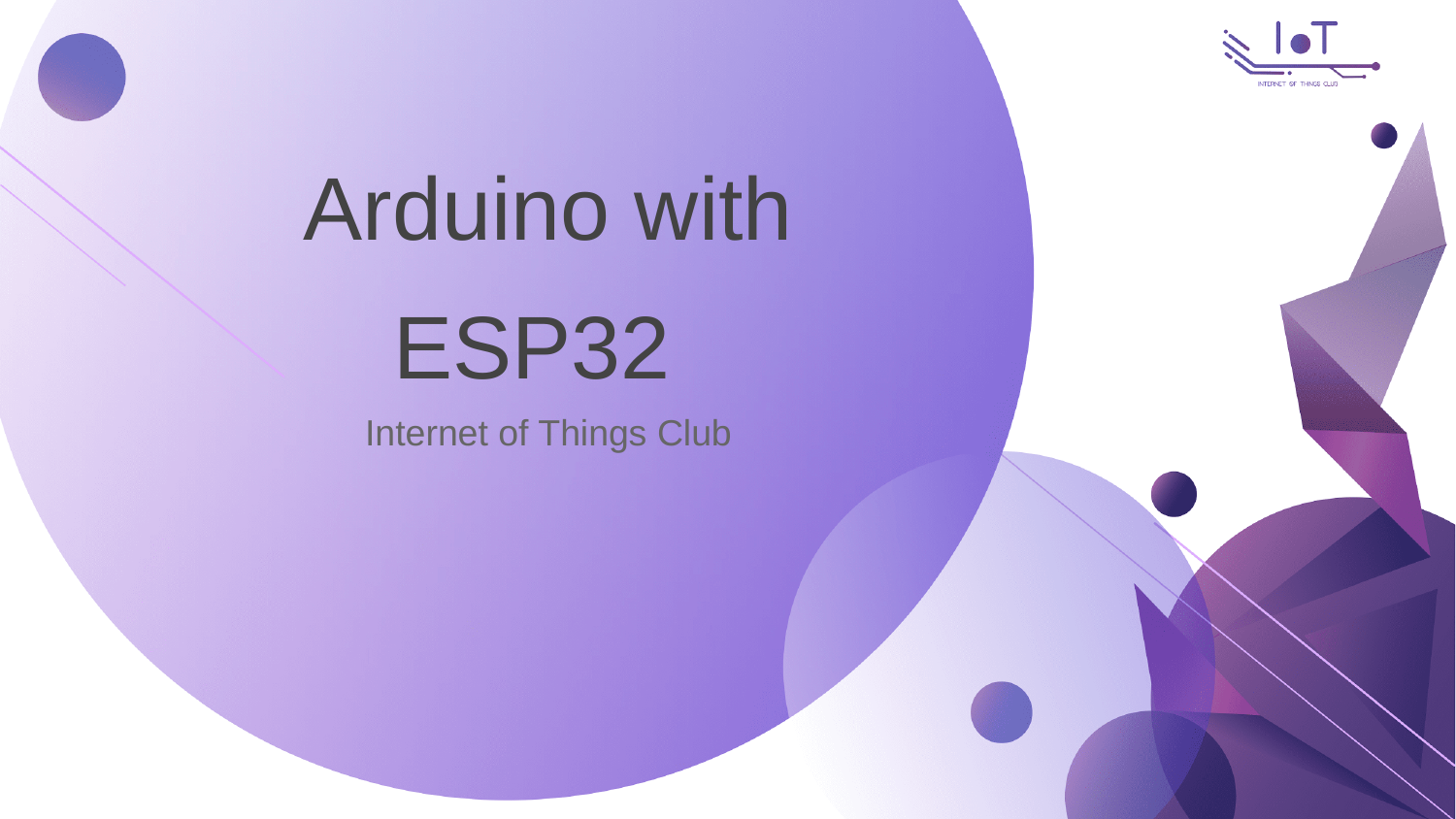

Arduino with ESP32
Internet of Things Club